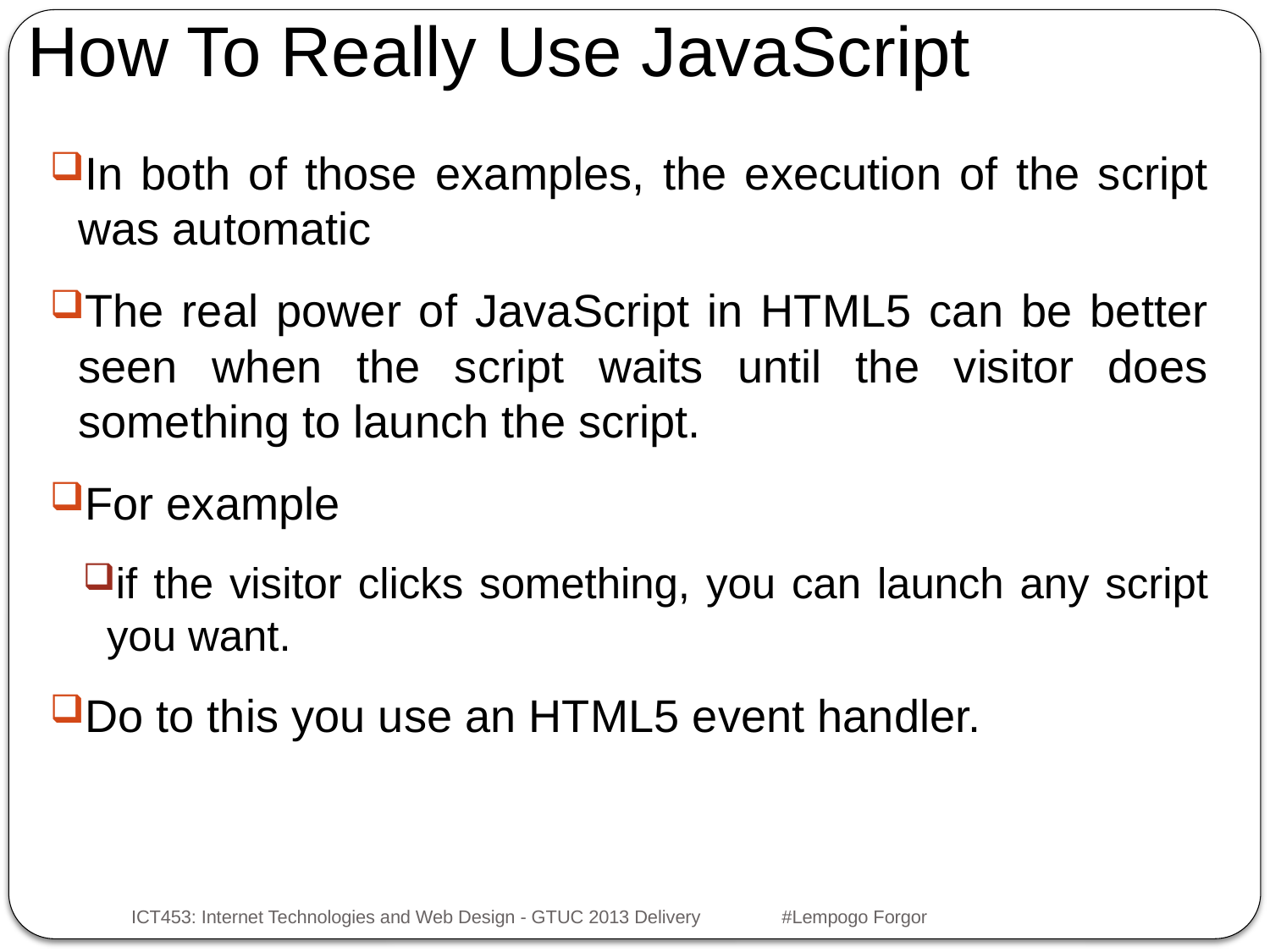

How To Really Use JavaScript
#
In both of those examples, the execution of the script was automatic
The real power of JavaScript in HTML5 can be better seen when the script waits until the visitor does something to launch the script.
For example
if the visitor clicks something, you can launch any script you want.
Do to this you use an HTML5 event handler.
ICT453: Internet Technologies and Web Design - GTUC 2013 Delivery                #Lempogo Forgor